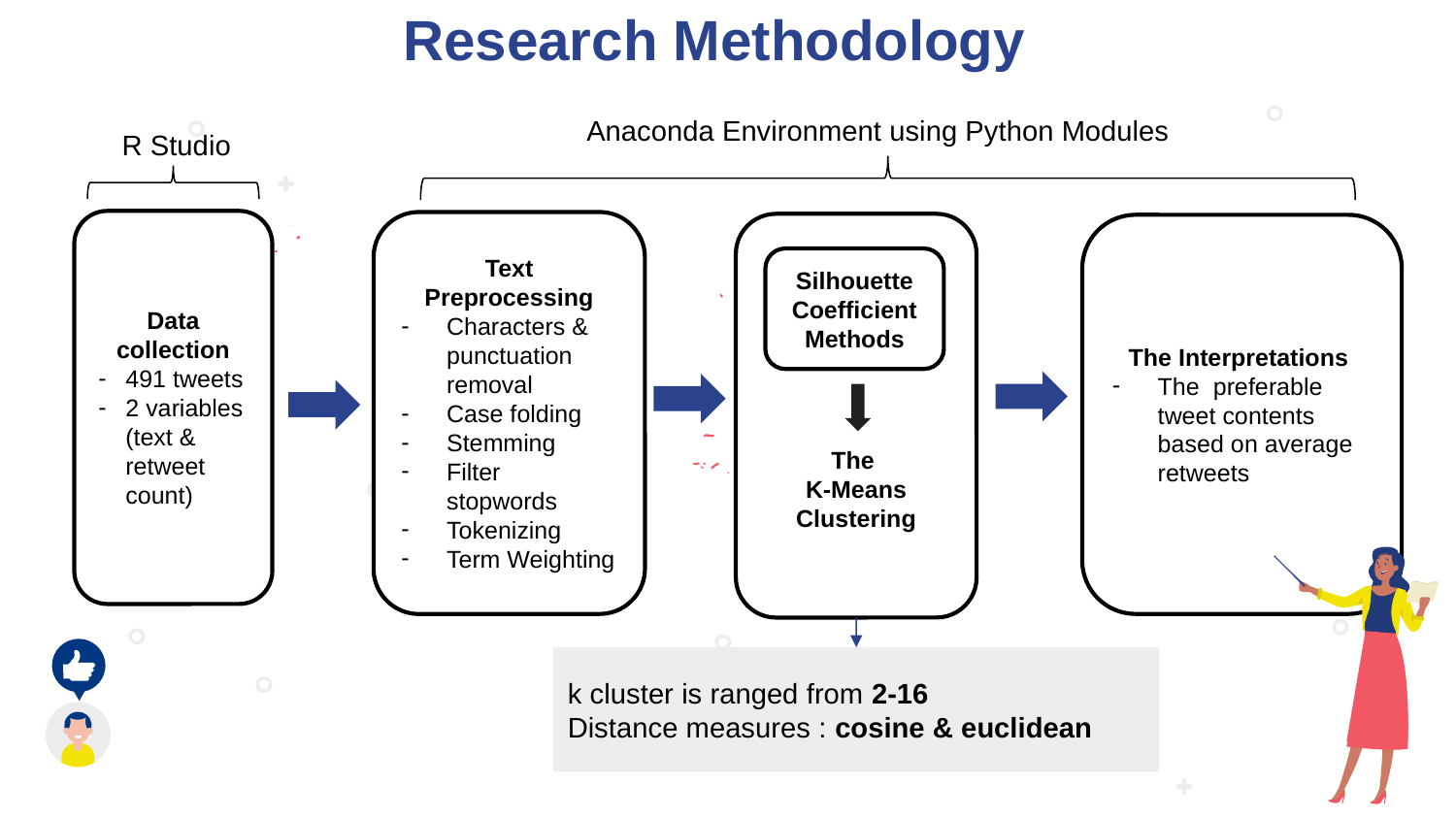

# Research Methodology

Anaconda Environment using Python Modules
R Studio

Data collection
491 tweets
2 variables (text & retweet count)
Text Preprocessing
Characters & punctuation removal
Case folding
Stemming
Filter stopwords
Tokenizing
Term Weighting

The
K-Means Clustering
The Interpretations
The  preferable tweet contents based on average retweets
Silhouette Coefficient Methods

k cluster is ranged from 2-16
Distance measures : cosine & euclidean